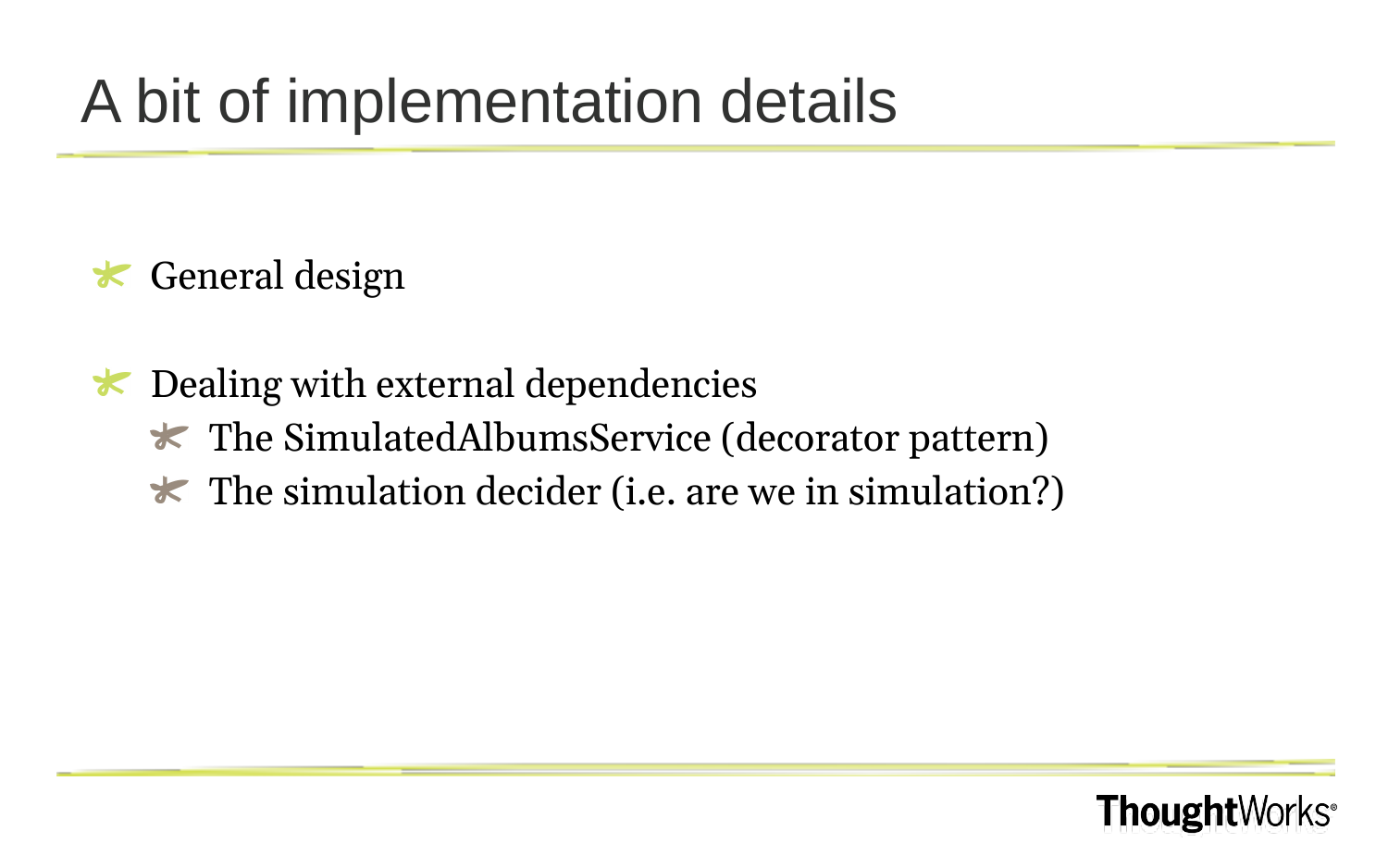

# A bit of implementation details
General design

Dealing with external dependencies
The SimulatedAlbumsService (decorator pattern)
The simulation decider (i.e. are we in simulation?)